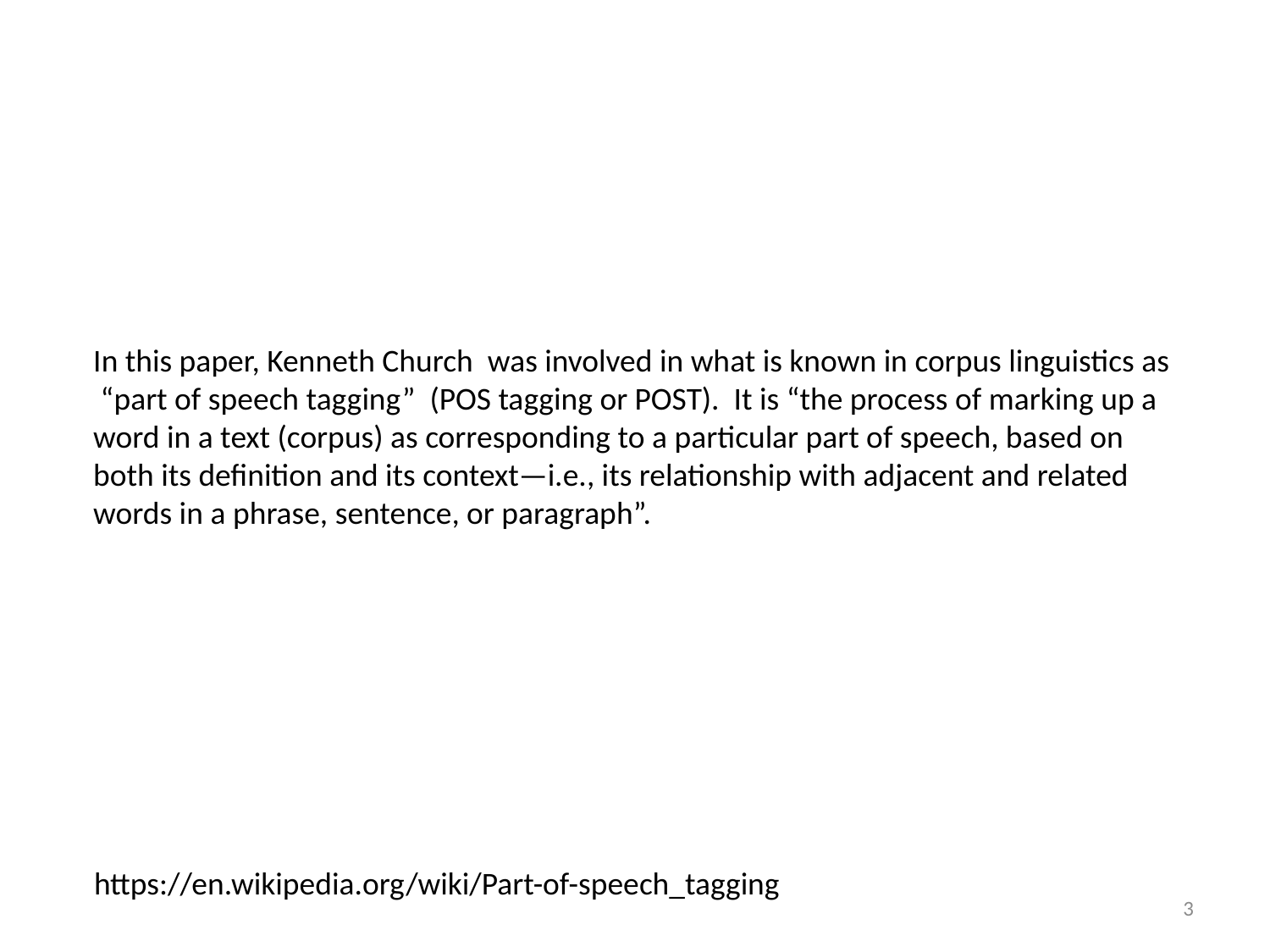

In this paper, Kenneth Church  was involved in what is known in corpus linguistics as
 “part of speech tagging”  (POS tagging or POST).  It is “the process of marking up a
word in a text (corpus) as corresponding to a particular part of speech, based on
both its definition and its context—i.e., its relationship with adjacent and related
words in a phrase, sentence, or paragraph”.
https://en.wikipedia.org/wiki/Part-of-speech_tagging
3